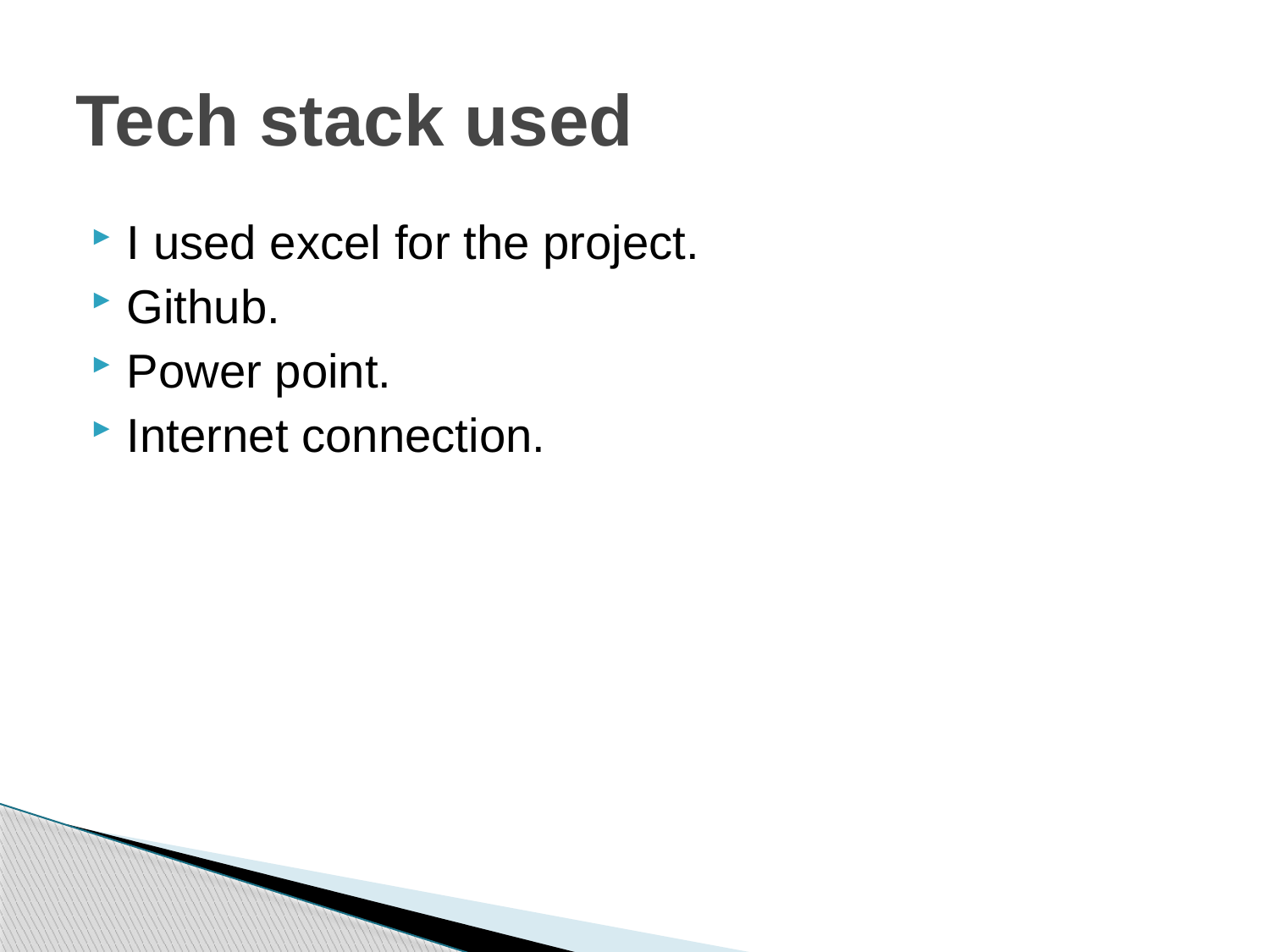

# Tech stack used
I used excel for the project.
Github.
Power point.
Internet connection.